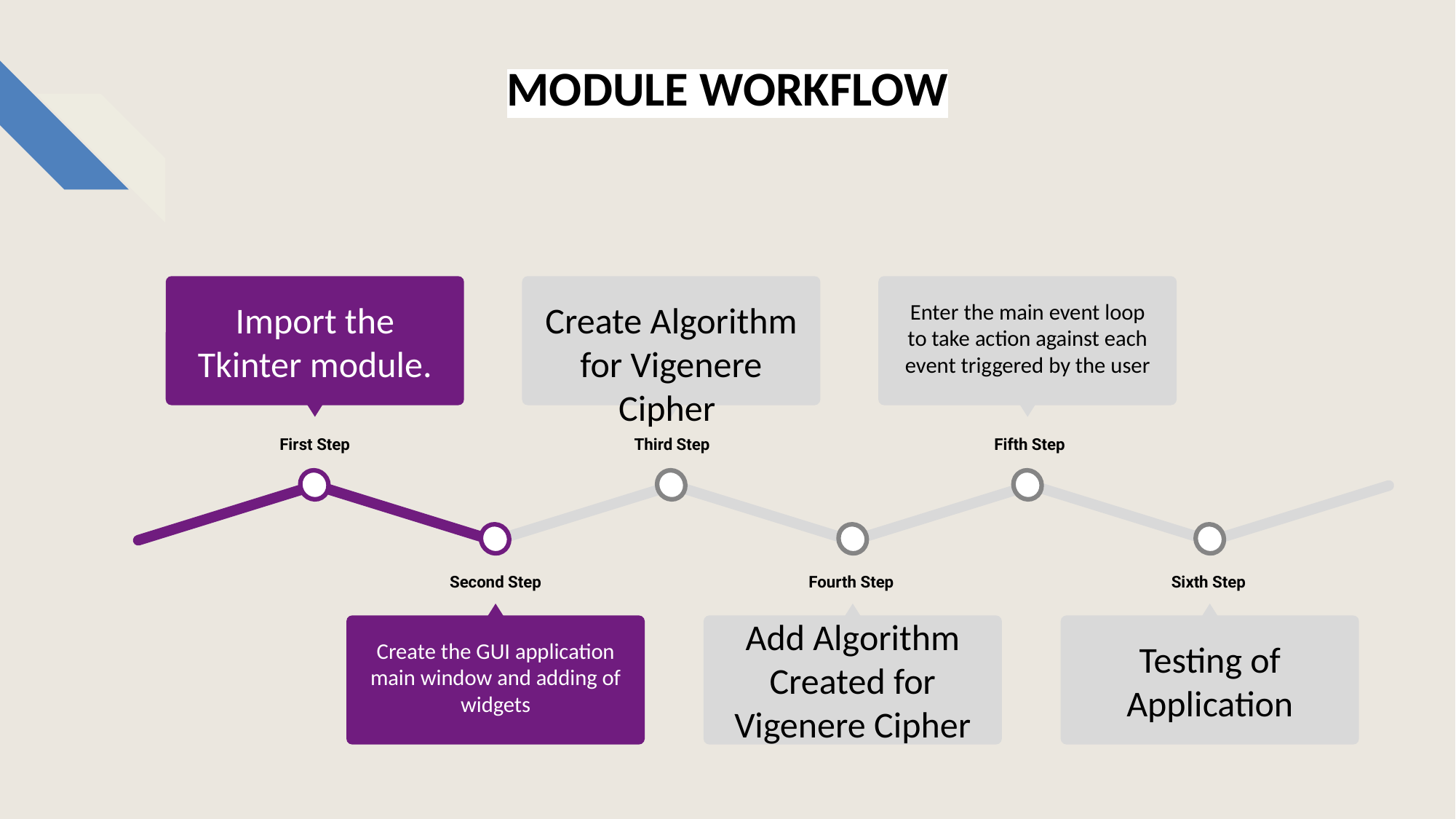

# MODULE WORKFLOW

Import the Tkinter module.

First Step

Create Algorithm for Vigenere Cipher

Third Step

Enter the main event loop to take action against each event triggered by the user

Fifth Step

Second Step

Create the GUI application main window and adding of widgets

Fourth Step

Add Algorithm Created for Vigenere Cipher

Sixth Step

Testing of Application